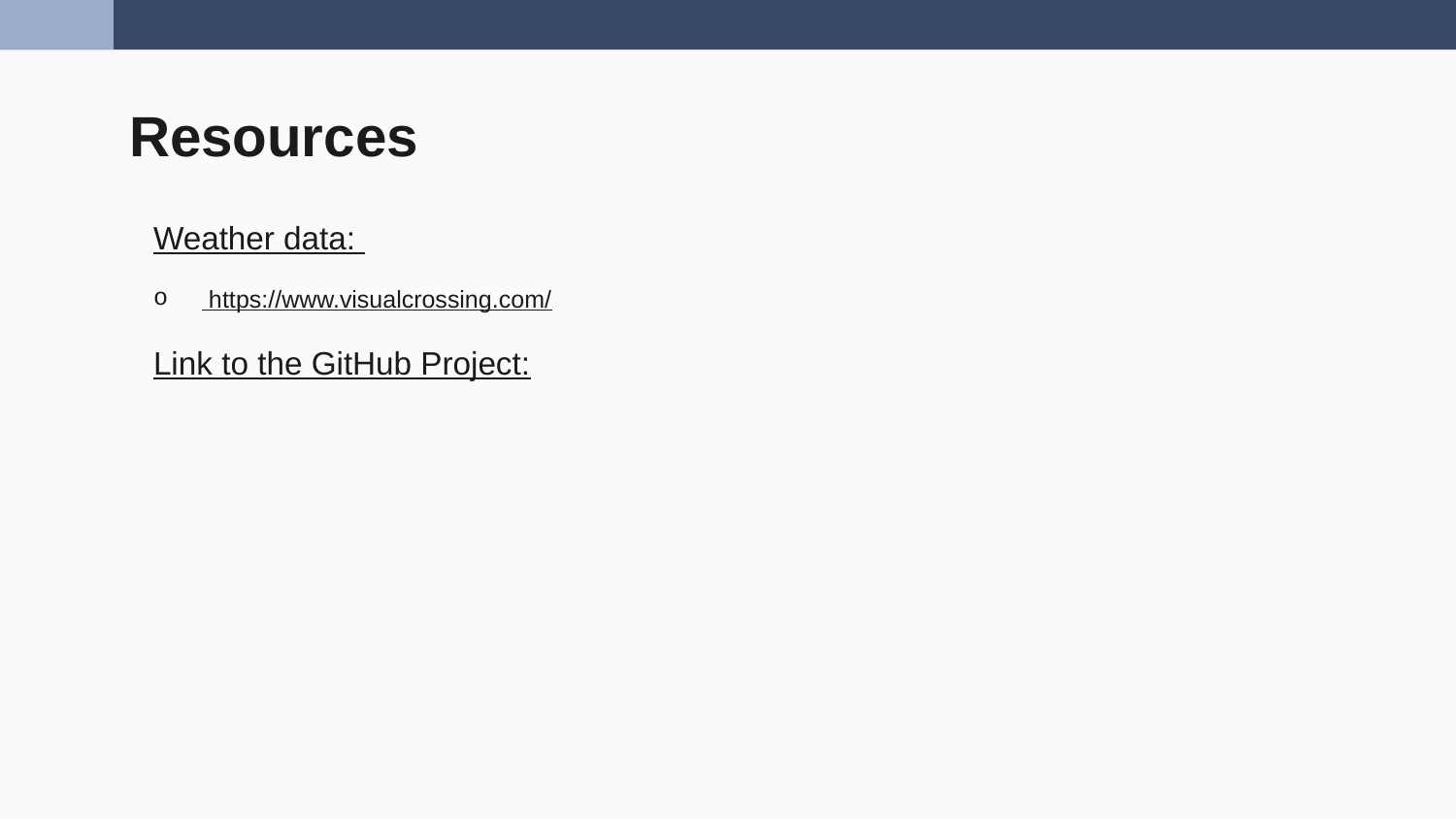

# Resources
Weather data:
 https://www.visualcrossing.com/
Link to the GitHub Project: